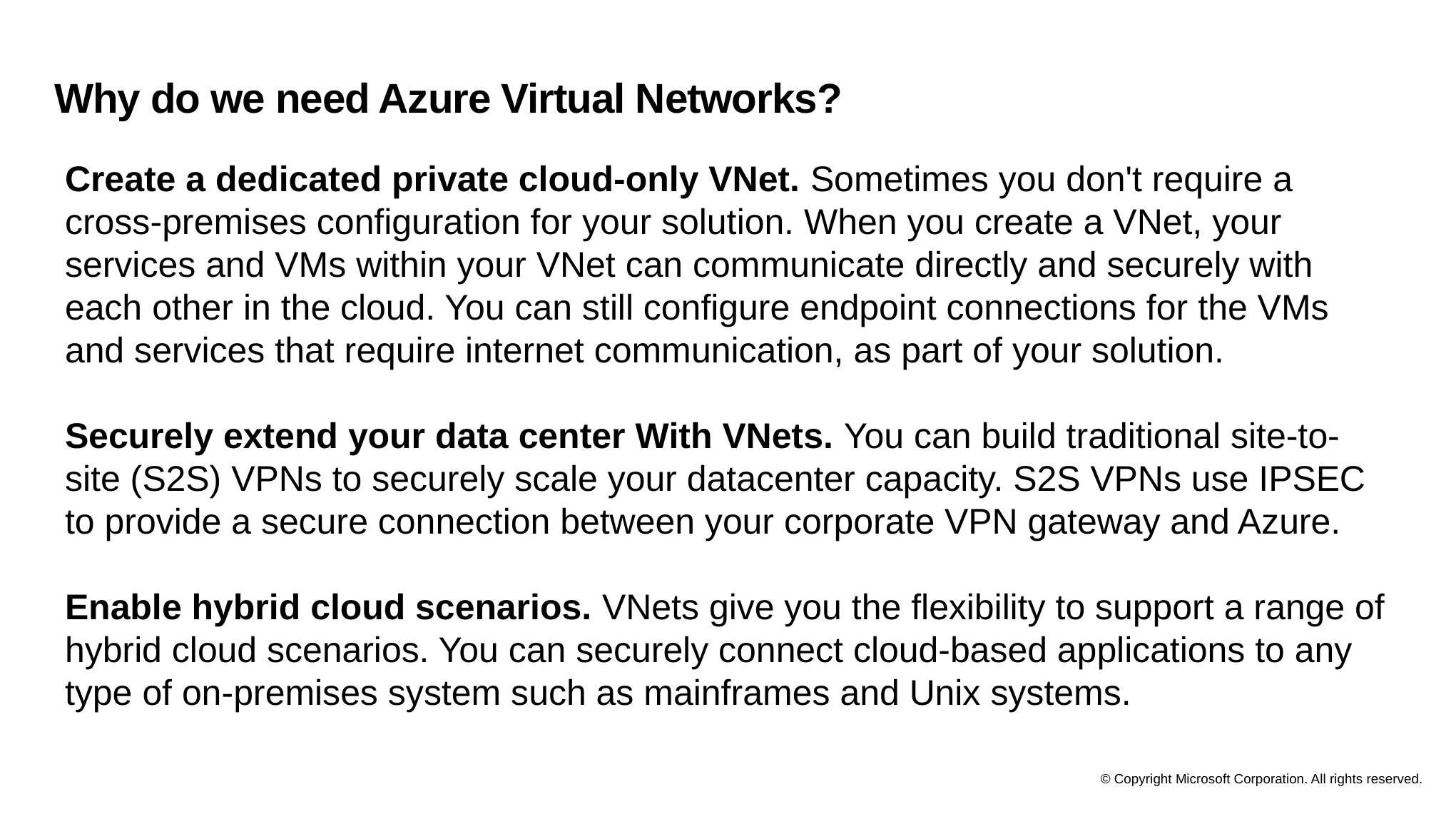

# Why do we need Azure Virtual Networks?
Create a dedicated private cloud-only VNet. Sometimes you don't require a cross-premises configuration for your solution. When you create a VNet, your services and VMs within your VNet can communicate directly and securely with each other in the cloud. You can still configure endpoint connections for the VMs and services that require internet communication, as part of your solution.

Securely extend your data center With VNets. You can build traditional site-to-site (S2S) VPNs to securely scale your datacenter capacity. S2S VPNs use IPSEC to provide a secure connection between your corporate VPN gateway and Azure.

Enable hybrid cloud scenarios. VNets give you the flexibility to support a range of hybrid cloud scenarios. You can securely connect cloud-based applications to any type of on-premises system such as mainframes and Unix systems.